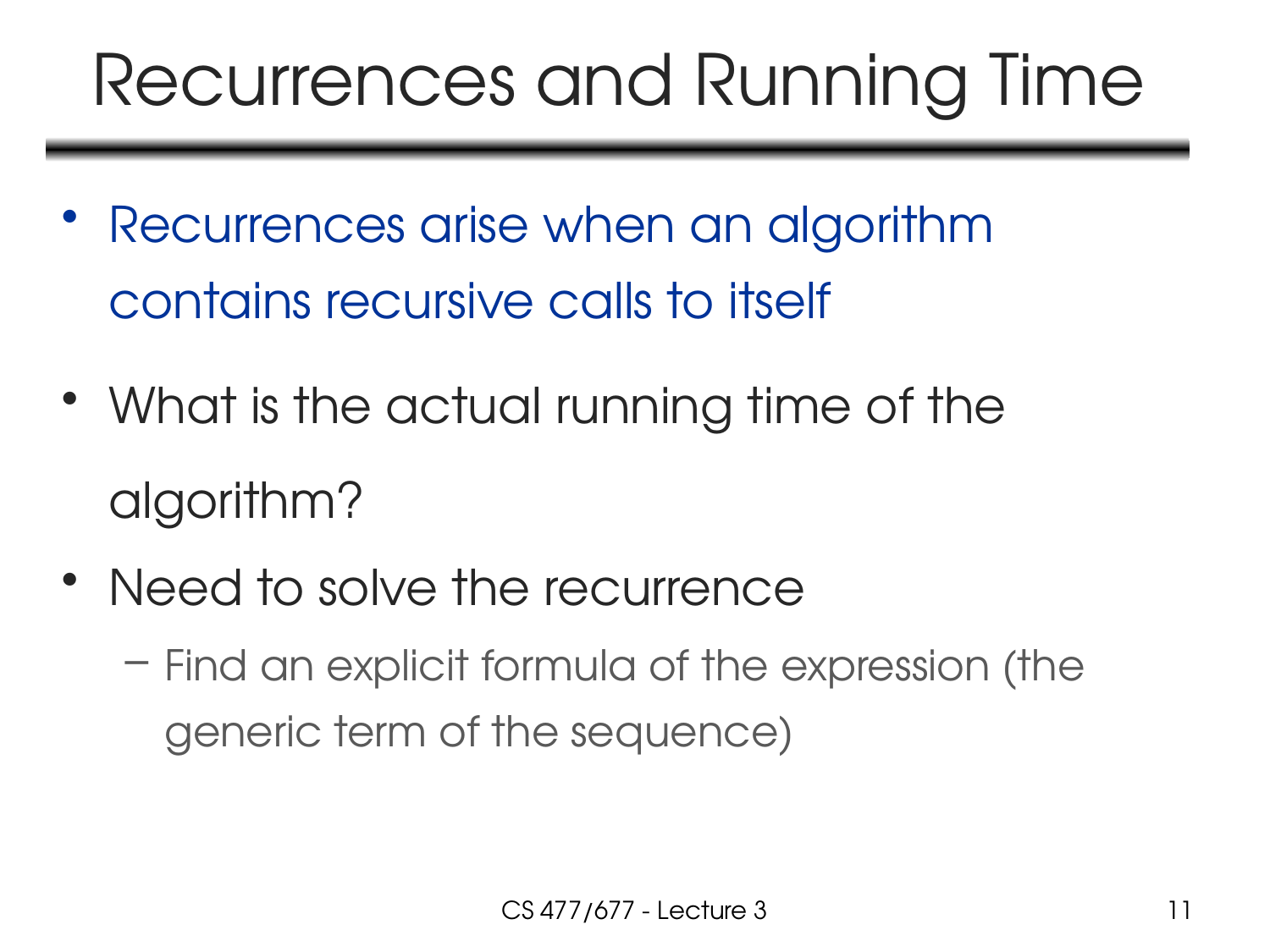

# Recurrences and Running Time
Recurrences arise when an algorithm contains recursive calls to itself
What is the actual running time of the algorithm?
Need to solve the recurrence
Find an explicit formula of the expression (the generic term of the sequence)
CS 477/677 - Lecture 3
11